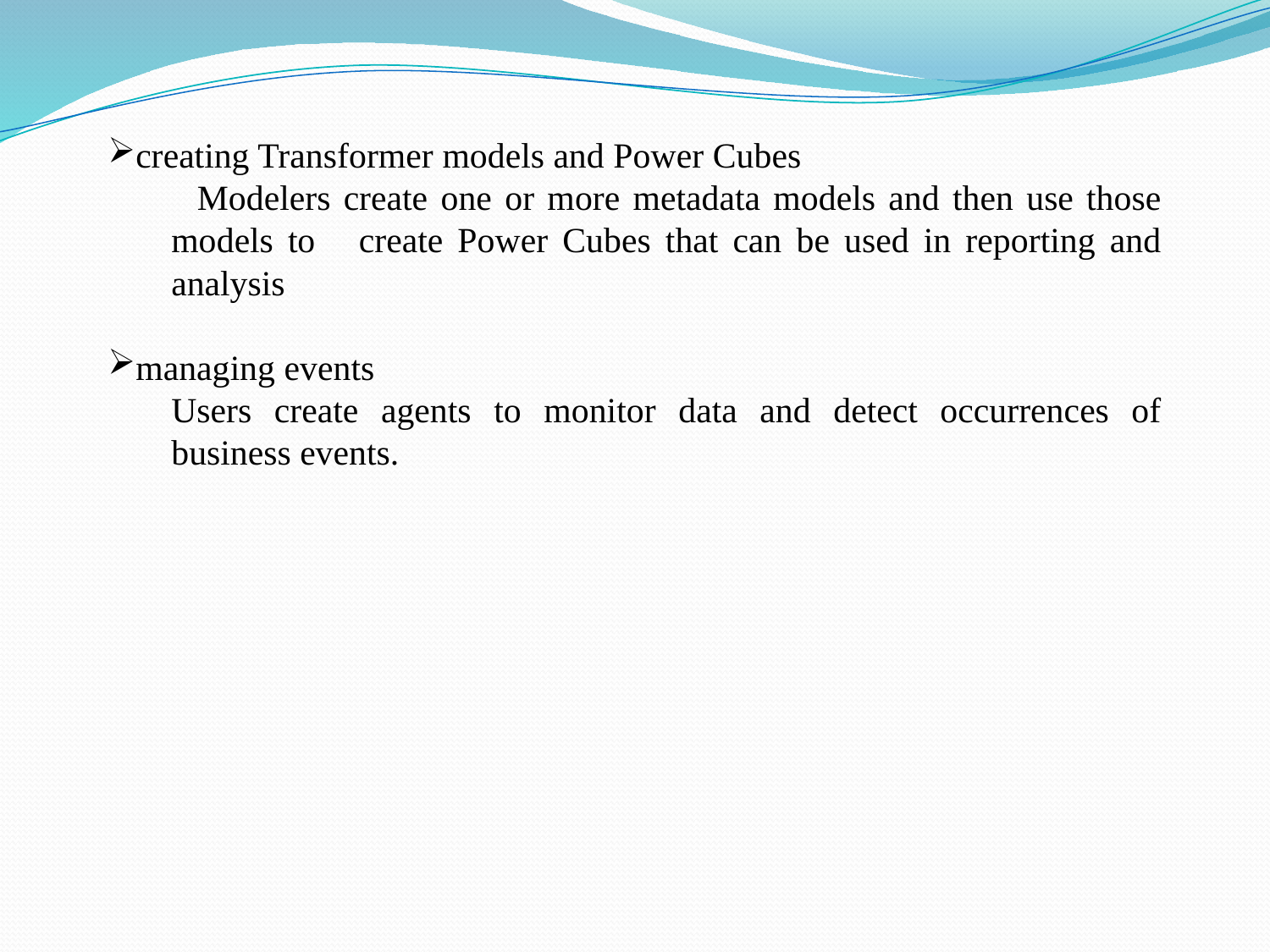

creating Transformer models and Power Cubes
  Modelers create one or more metadata models and then use those models to   create Power Cubes that can be used in reporting and analysis

managing events
Users create agents to monitor data and detect occurrences of business events.